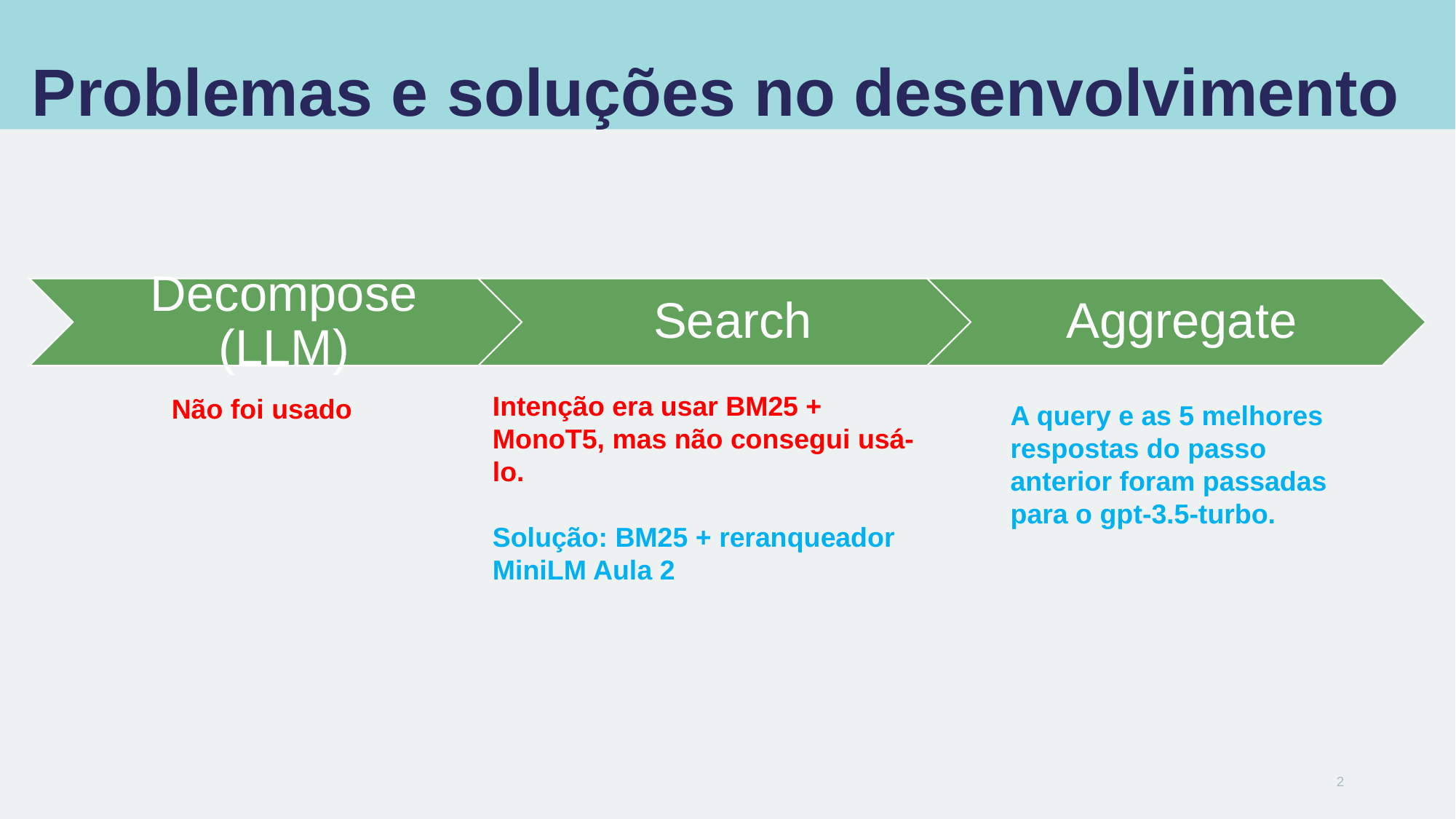

# Problemas e soluções no desenvolvimento
Decompose (LLM)
Search
Aggregate
Intenção era usar BM25 + MonoT5, mas não consegui usá-lo.

Solução: BM25 + reranqueador MiniLM Aula 2
Não foi usado
A query e as 5 melhores respostas do passo anterior foram passadas para o gpt-3.5-turbo.
2